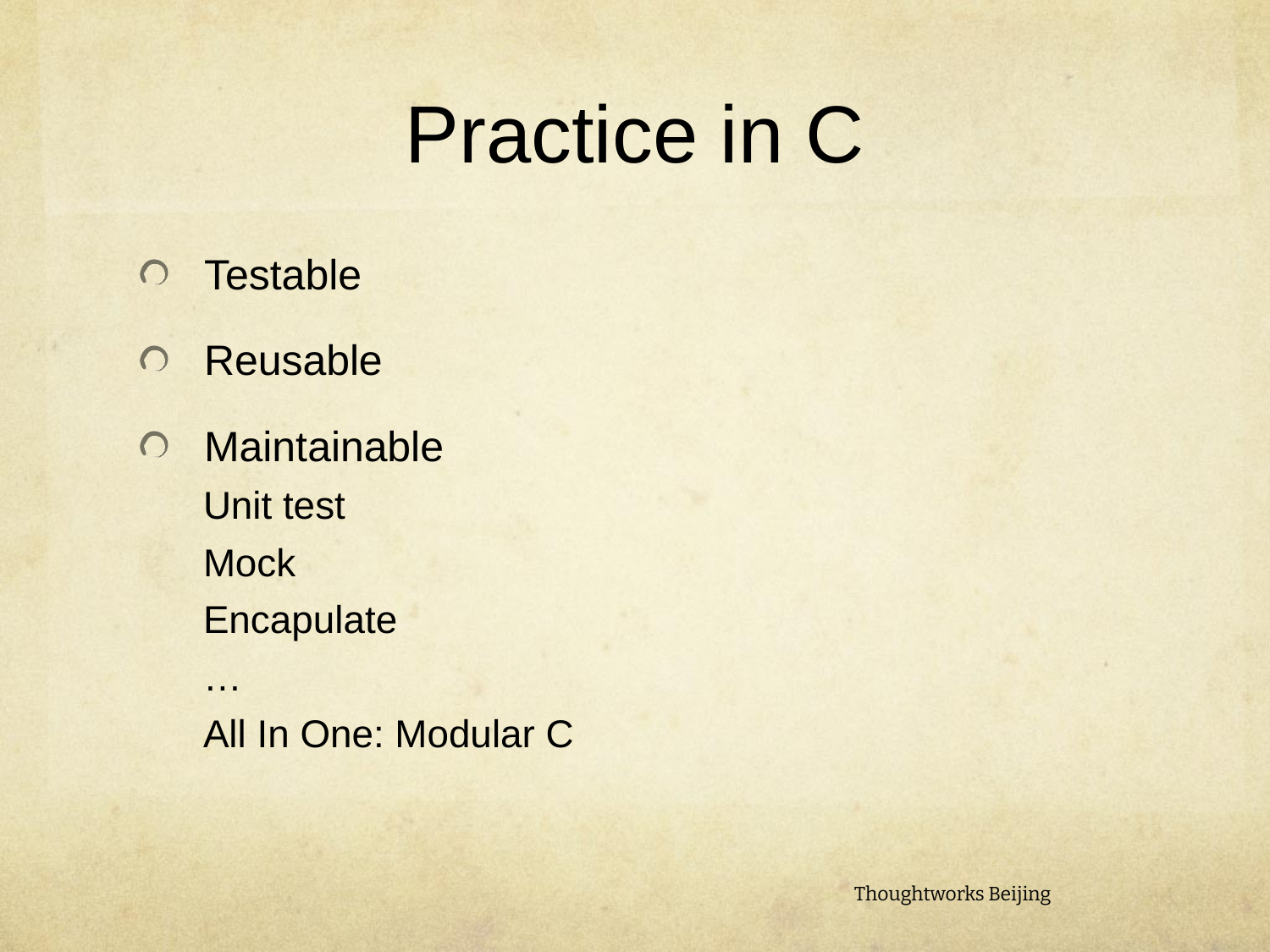

# Practice in C
Testable
Reusable
Maintainable
Unit test
Mock
Encapulate
…
All In One: Modular C

Thoughtworks Beijing